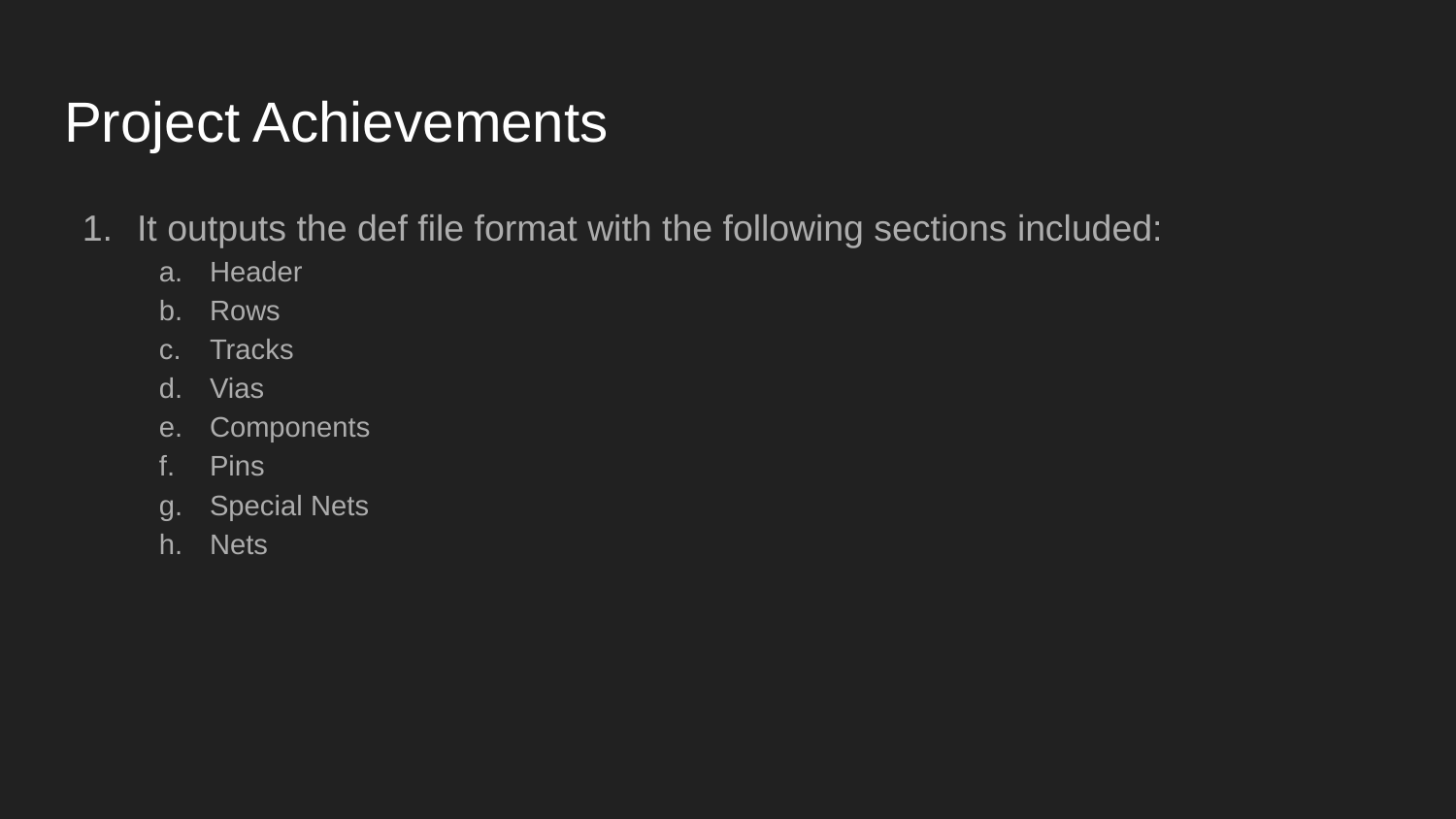

# Project Achievements
It outputs the def file format with the following sections included:
Header
Rows
Tracks
Vias
Components
Pins
Special Nets
Nets